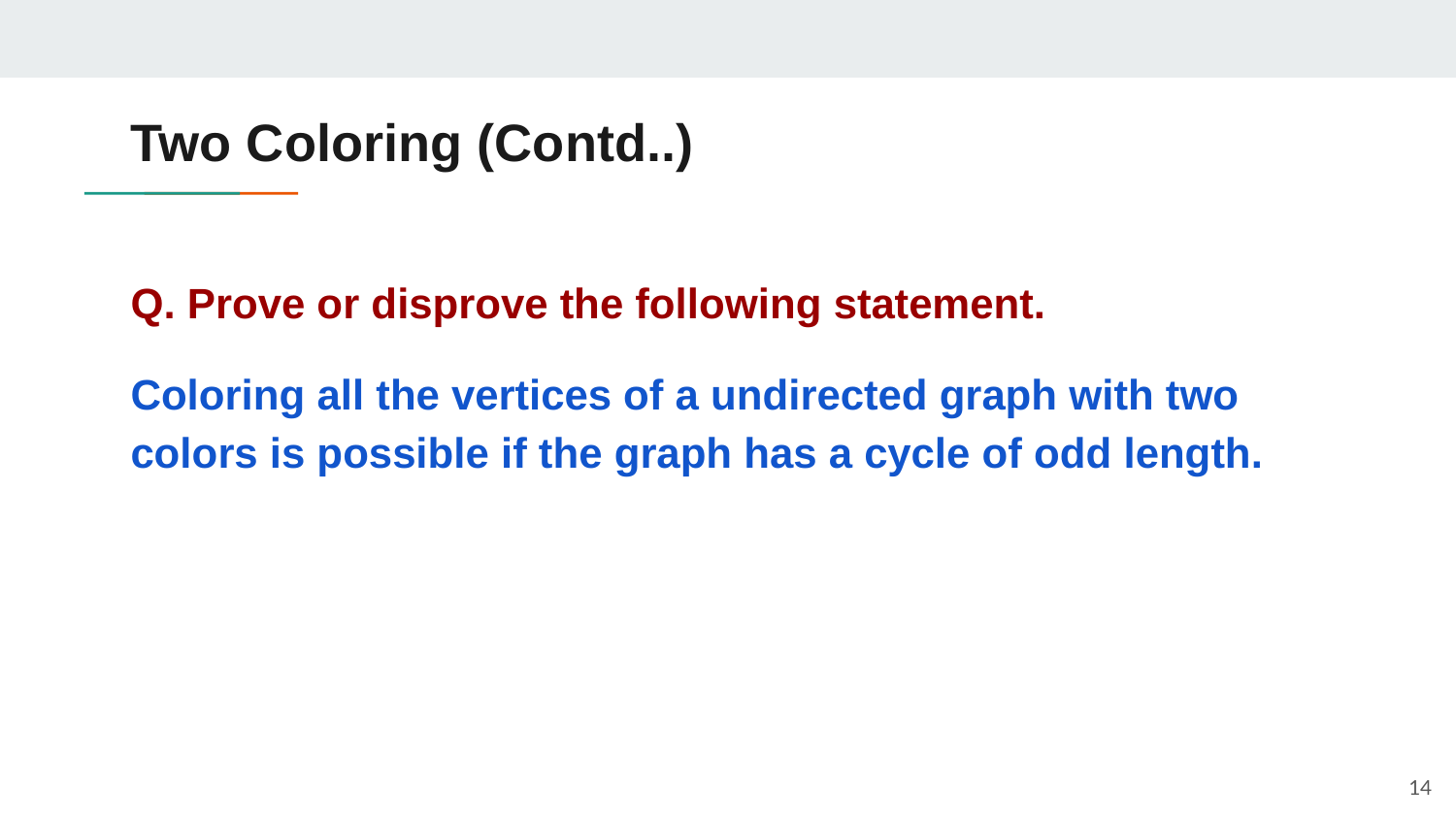

# Two Coloring (Contd..)

Q. Prove or disprove the following statement.
Coloring all the vertices of a undirected graph with two colors is possible if the graph has a cycle of odd length.
14